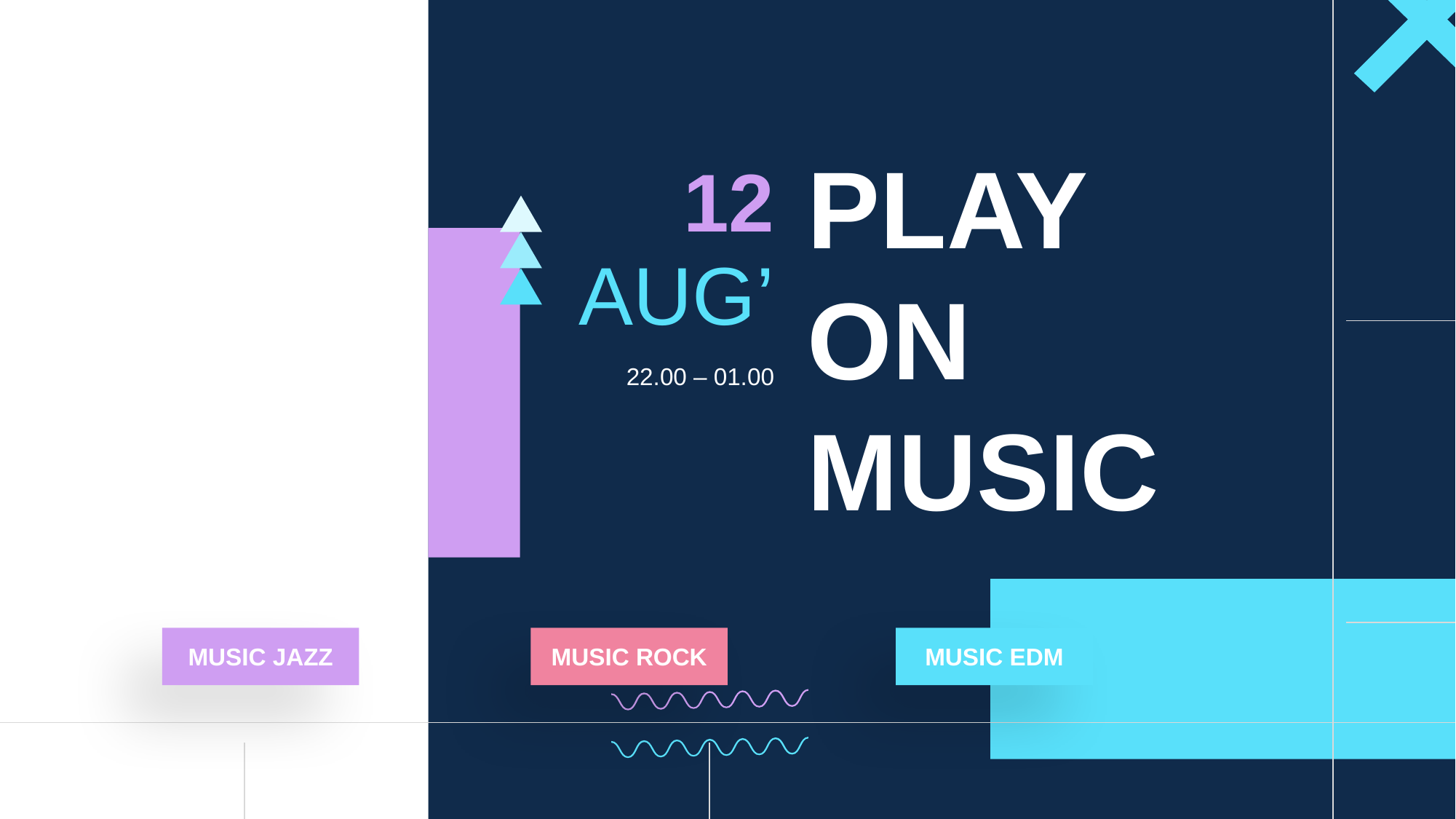

PLAY ON MUSIC
12
AUG’
22.00 – 01.00

MUSIC JAZZ

MUSIC ROCK

MUSIC EDM